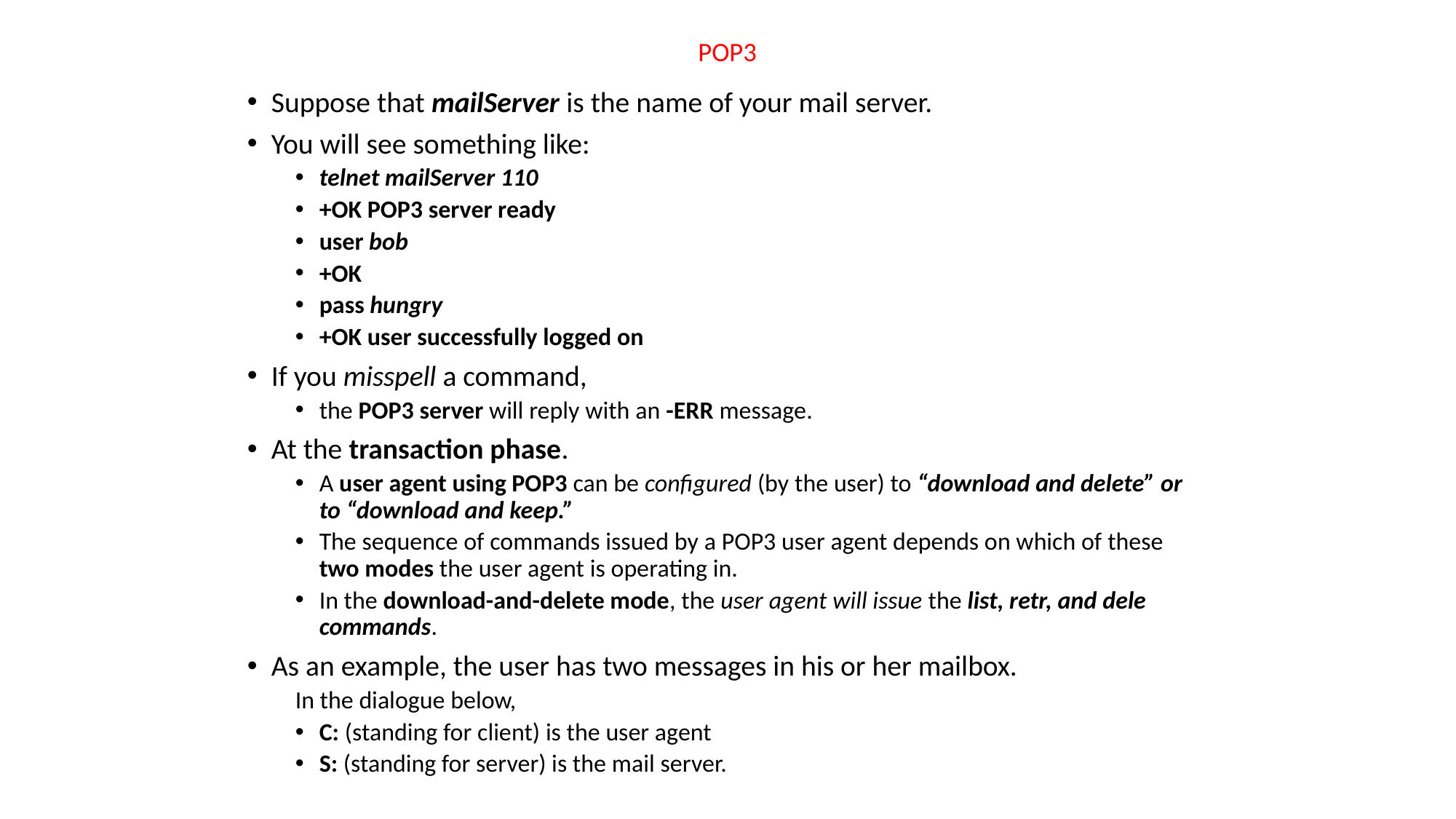

# POP3
Suppose that mailServer is the name of your mail server.
You will see something like:
telnet mailServer 110
+OK POP3 server ready
user bob
+OK
pass hungry
+OK user successfully logged on
If you misspell a command,
the POP3 server will reply with an -ERR message.
At the transaction phase.
A user agent using POP3 can be configured (by the user) to “download and delete” or to “download and keep.”
The sequence of commands issued by a POP3 user agent depends on which of these two modes the user agent is operating in.
In the download-and-delete mode, the user agent will issue the list, retr, and dele commands.
As an example, the user has two messages in his or her mailbox.
In the dialogue below,
C: (standing for client) is the user agent
S: (standing for server) is the mail server.